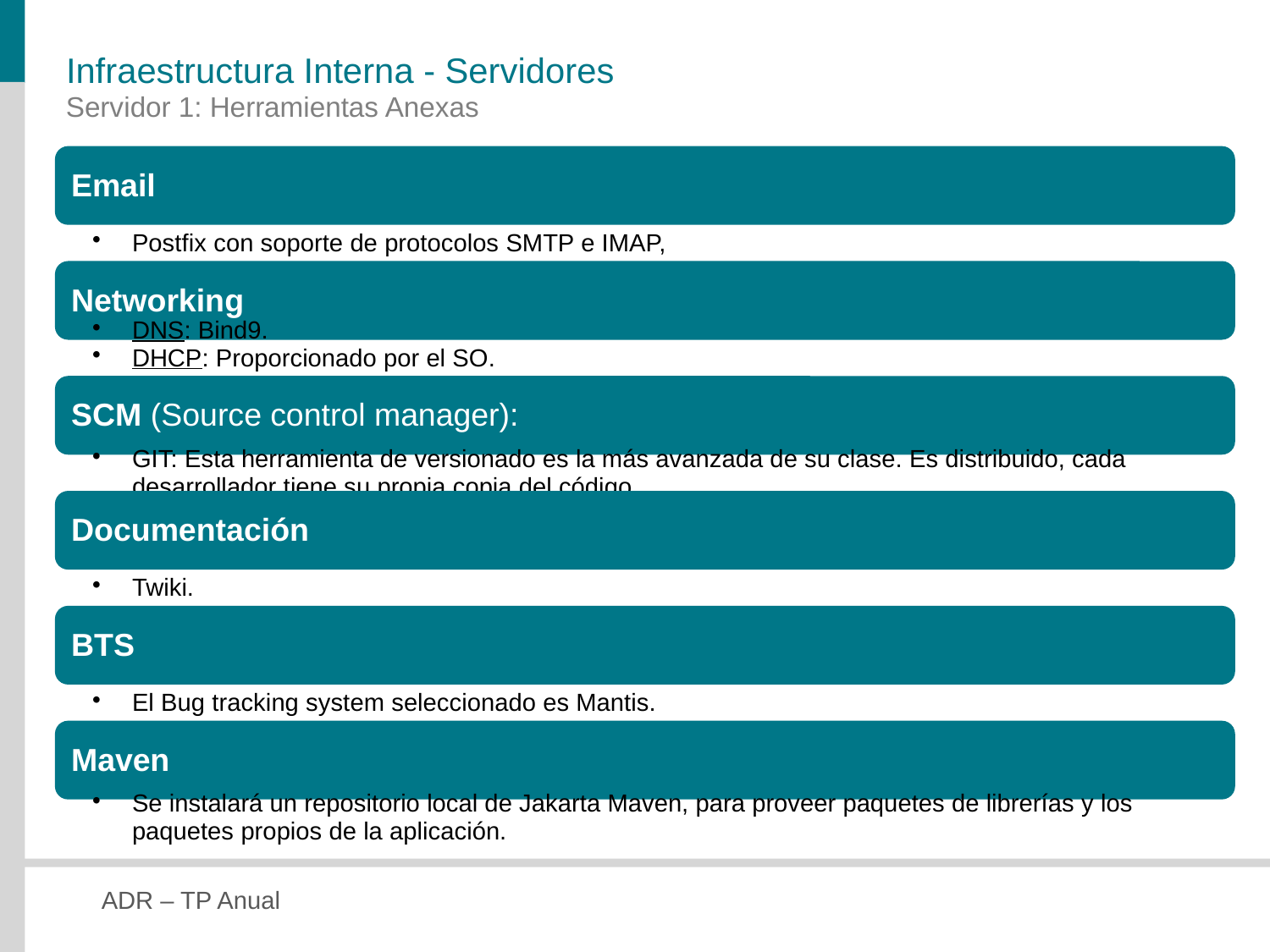

# Infraestructura Interna - Servidores
Servidor 1: Herramientas Anexas
Email
Networking
DNS: Bind9.
DHCP: Proporcionado por el SO.
LDAP: OpenLDAP
SCM (Source control manager):
Documentación
BTS
Maven
Postfix con soporte de protocolos SMTP e IMAP,
GIT: Esta herramienta de versionado es la más avanzada de su clase. Es distribuido, cada desarrollador tiene su propia copia del código.
Se instalará un repositorio local de Jakarta Maven, para proveer paquetes de librerías y los paquetes propios de la aplicación.
Twiki.
El Bug tracking system seleccionado es Mantis.